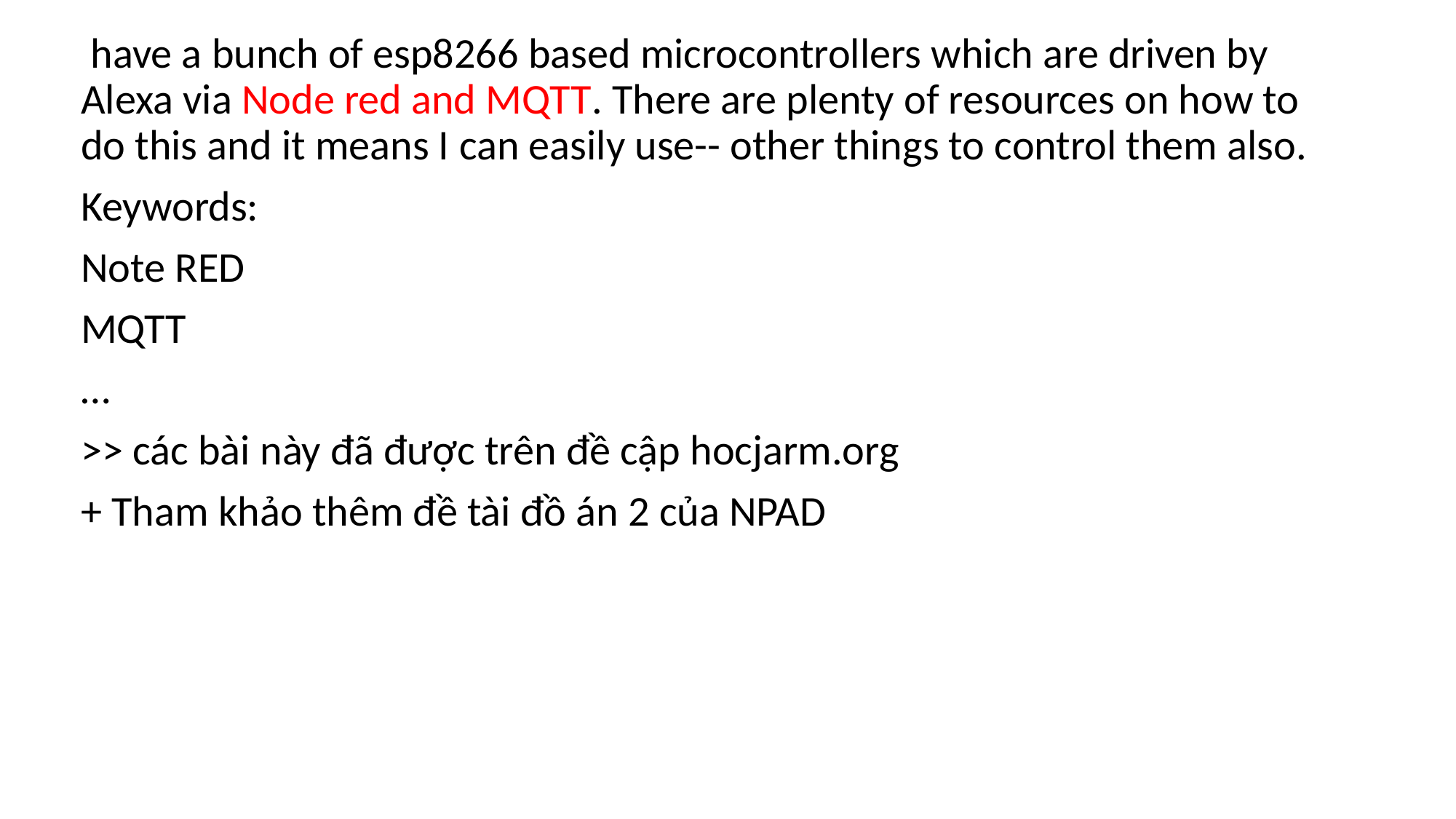

have a bunch of esp8266 based microcontrollers which are driven by Alexa via Node red and MQTT. There are plenty of resources on how to do this and it means I can easily use-- other things to control them also.
Keywords:
Note RED
MQTT
…
>> các bài này đã được trên đề cập hocjarm.org
+ Tham khảo thêm đề tài đồ án 2 của NPAD